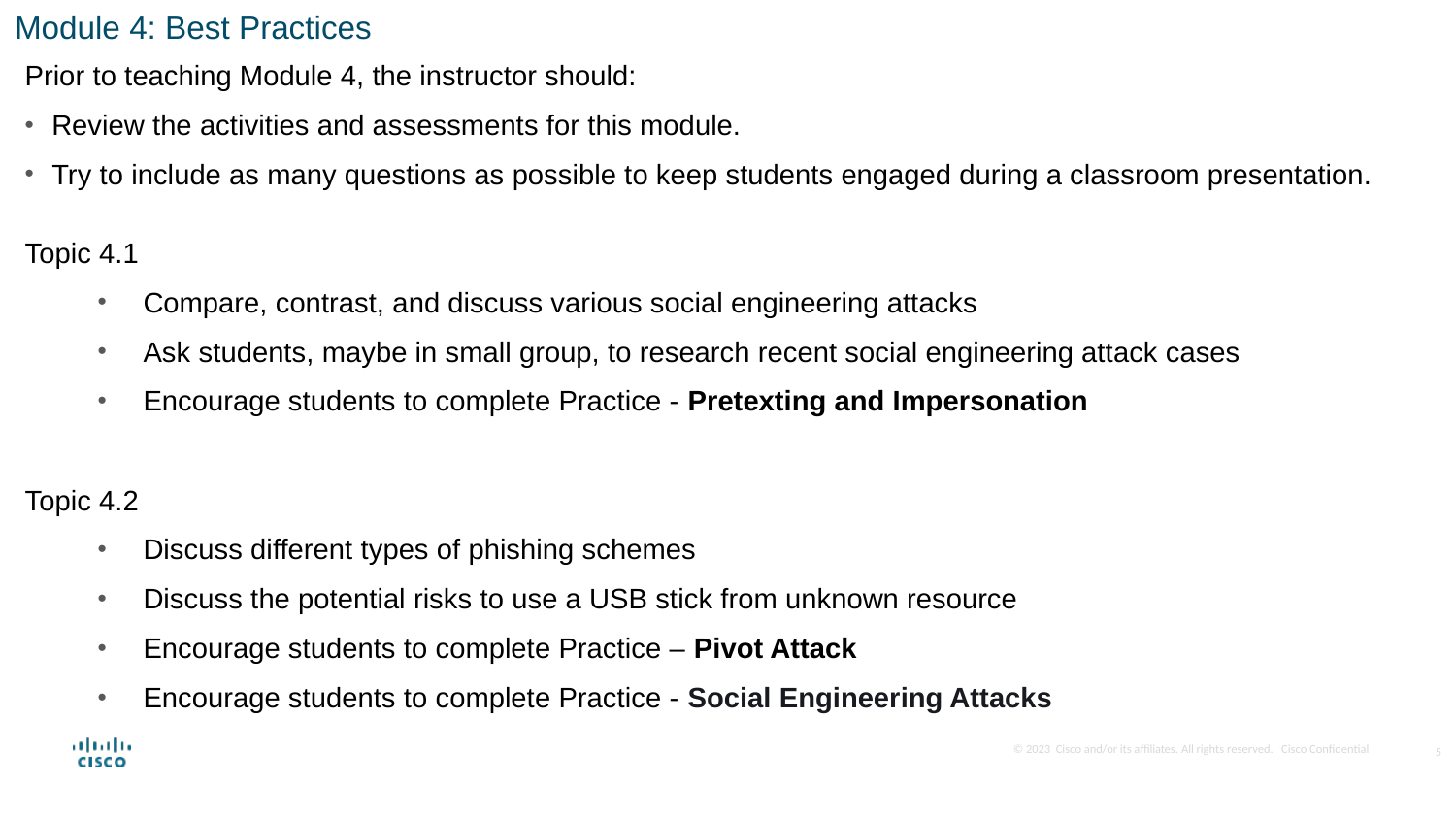

Module 4: Best Practices
Prior to teaching Module 4, the instructor should:
Review the activities and assessments for this module.
Try to include as many questions as possible to keep students engaged during a classroom presentation.
Topic 4.1
Compare, contrast, and discuss various social engineering attacks
Ask students, maybe in small group, to research recent social engineering attack cases
Encourage students to complete Practice - Pretexting and Impersonation

Topic 4.2
Discuss different types of phishing schemes
Discuss the potential risks to use a USB stick from unknown resource
Encourage students to complete Practice – Pivot Attack
Encourage students to complete Practice - Social Engineering Attacks

5